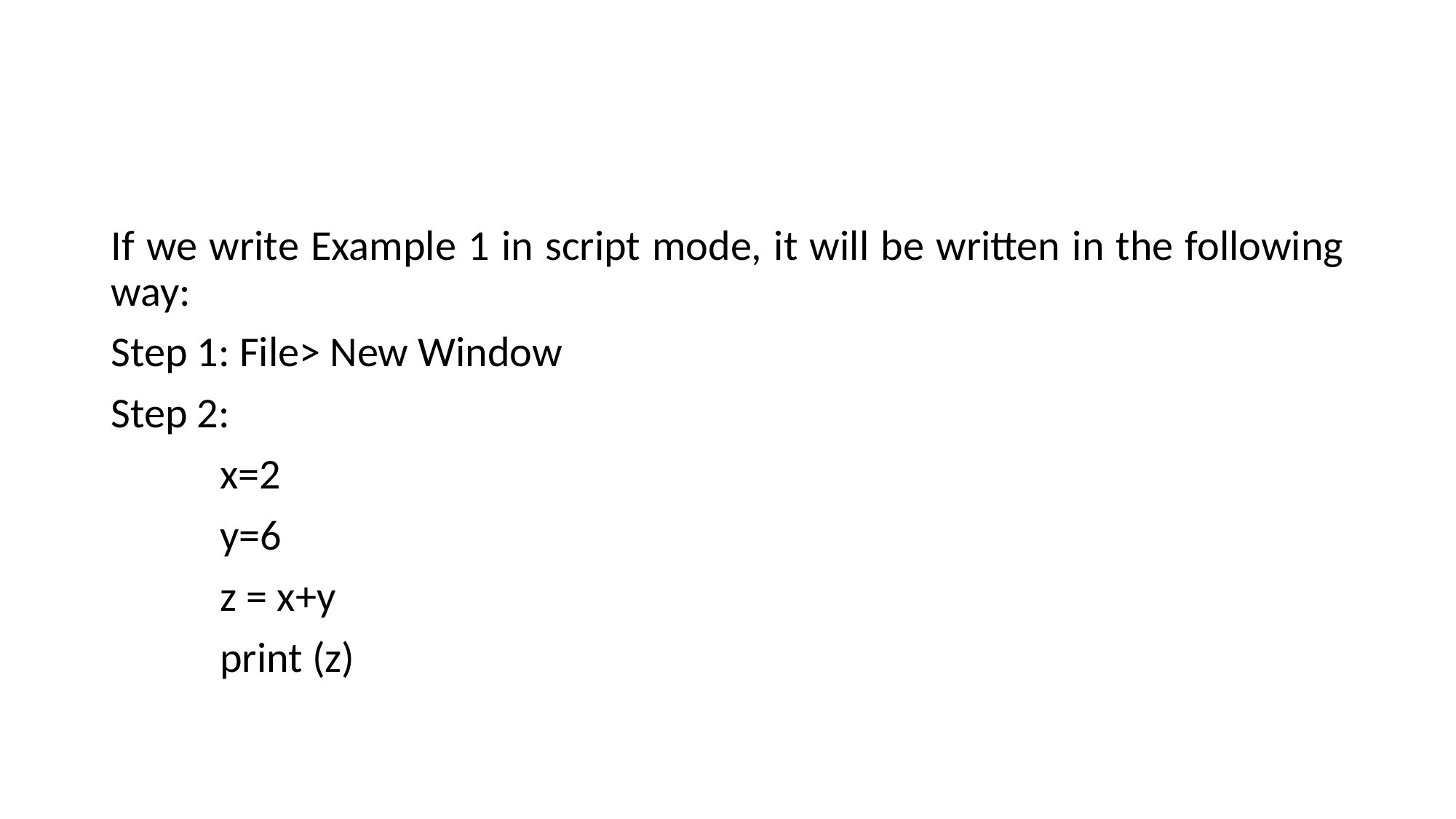

#
If we write Example 1 in script mode, it will be written in the following way:
Step 1: File> New Window
Step 2:
	x=2
	y=6
	z = x+y
	print (z)